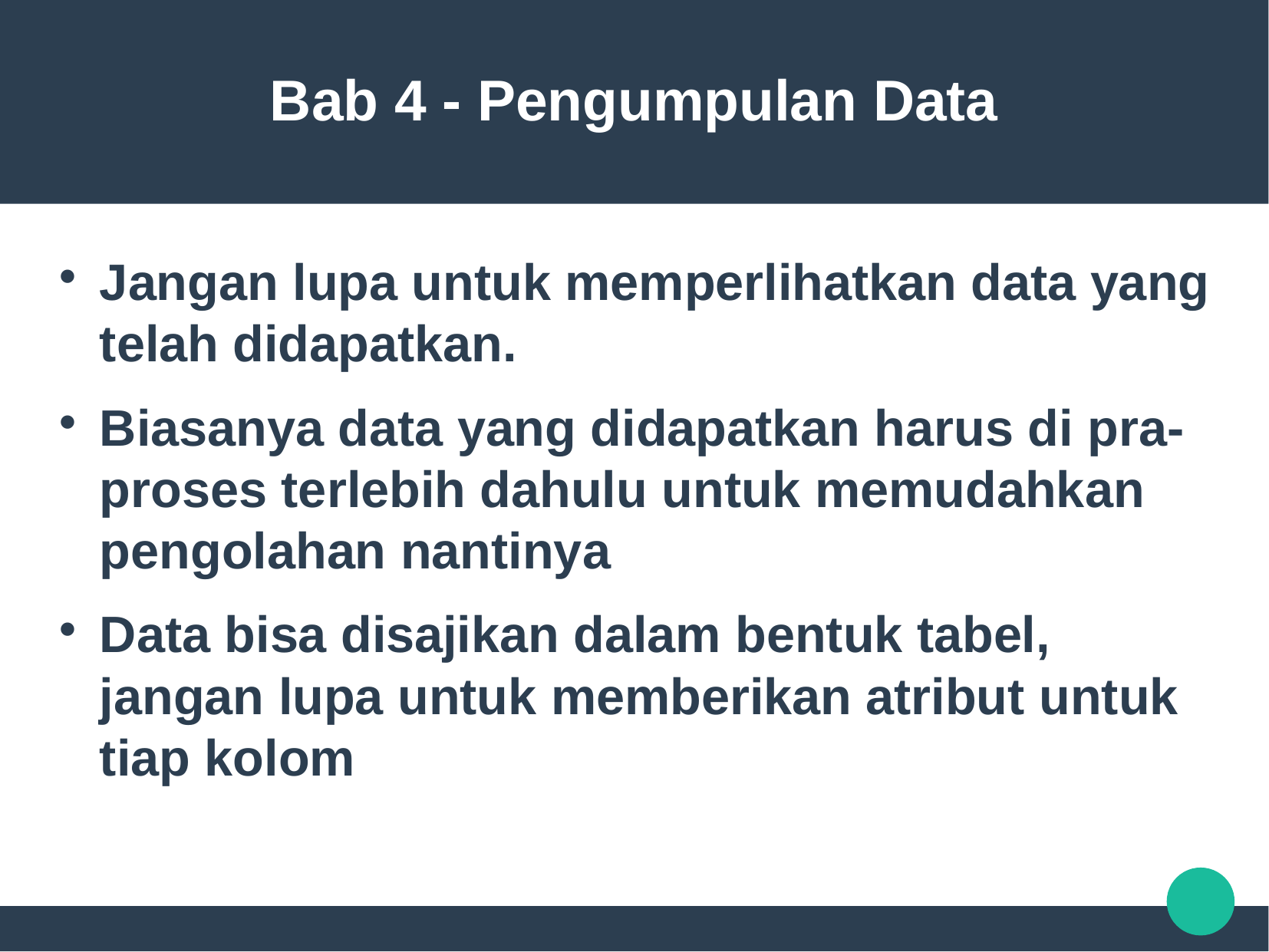

Bab 4 - Pengumpulan Data
Jangan lupa untuk memperlihatkan data yang telah didapatkan.
Biasanya data yang didapatkan harus di pra-proses terlebih dahulu untuk memudahkan pengolahan nantinya
Data bisa disajikan dalam bentuk tabel, jangan lupa untuk memberikan atribut untuk tiap kolom